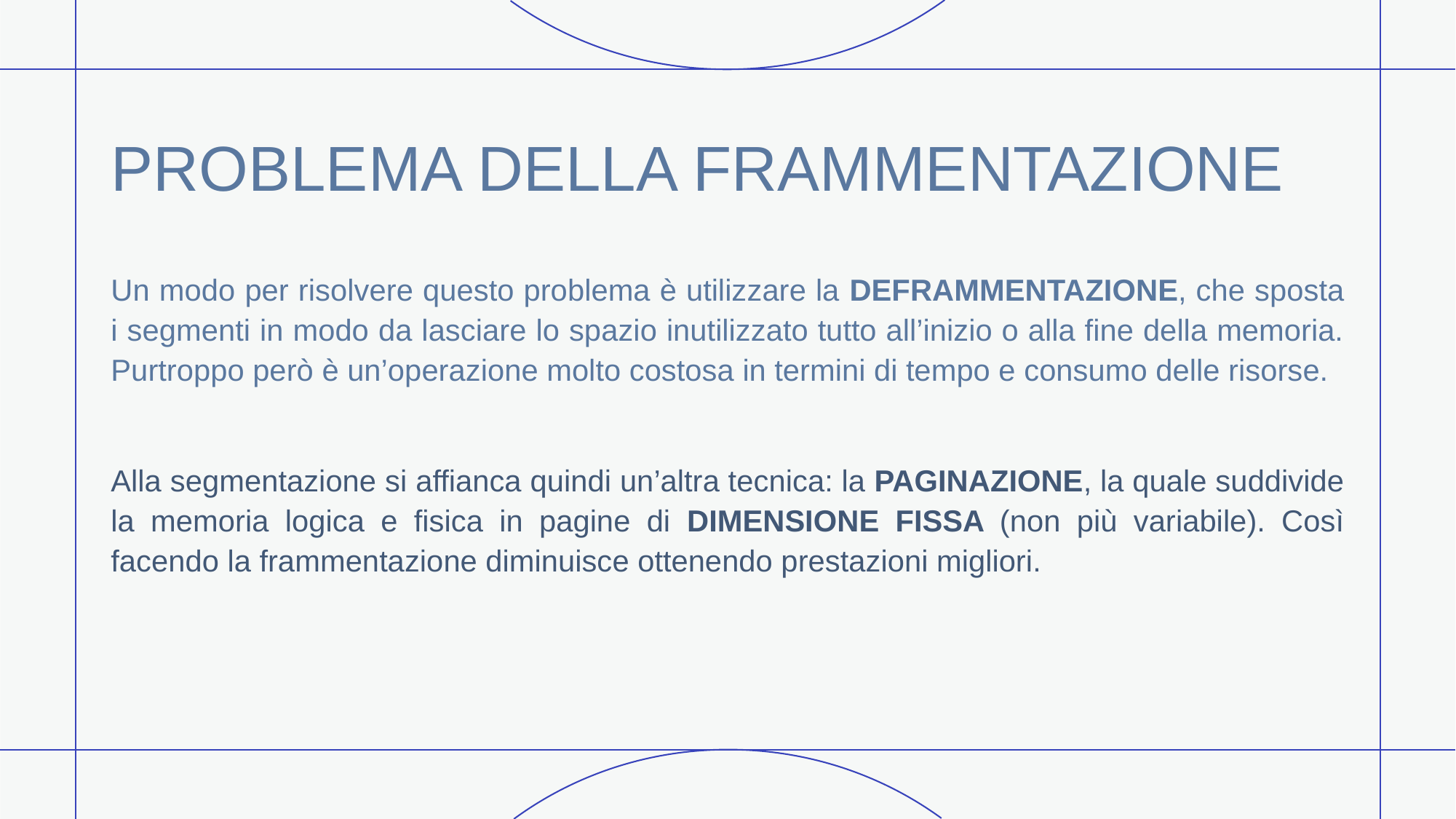

# PROBLEMA DELLA FRAMMENTAZIONE
Un modo per risolvere questo problema è utilizzare la DEFRAMMENTAZIONE, che sposta i segmenti in modo da lasciare lo spazio inutilizzato tutto all’inizio o alla fine della memoria. Purtroppo però è un’operazione molto costosa in termini di tempo e consumo delle risorse.

Alla segmentazione si affianca quindi un’altra tecnica: la PAGINAZIONE, la quale suddivide la memoria logica e fisica in pagine di DIMENSIONE FISSA (non più variabile). Così facendo la frammentazione diminuisce ottenendo prestazioni migliori.